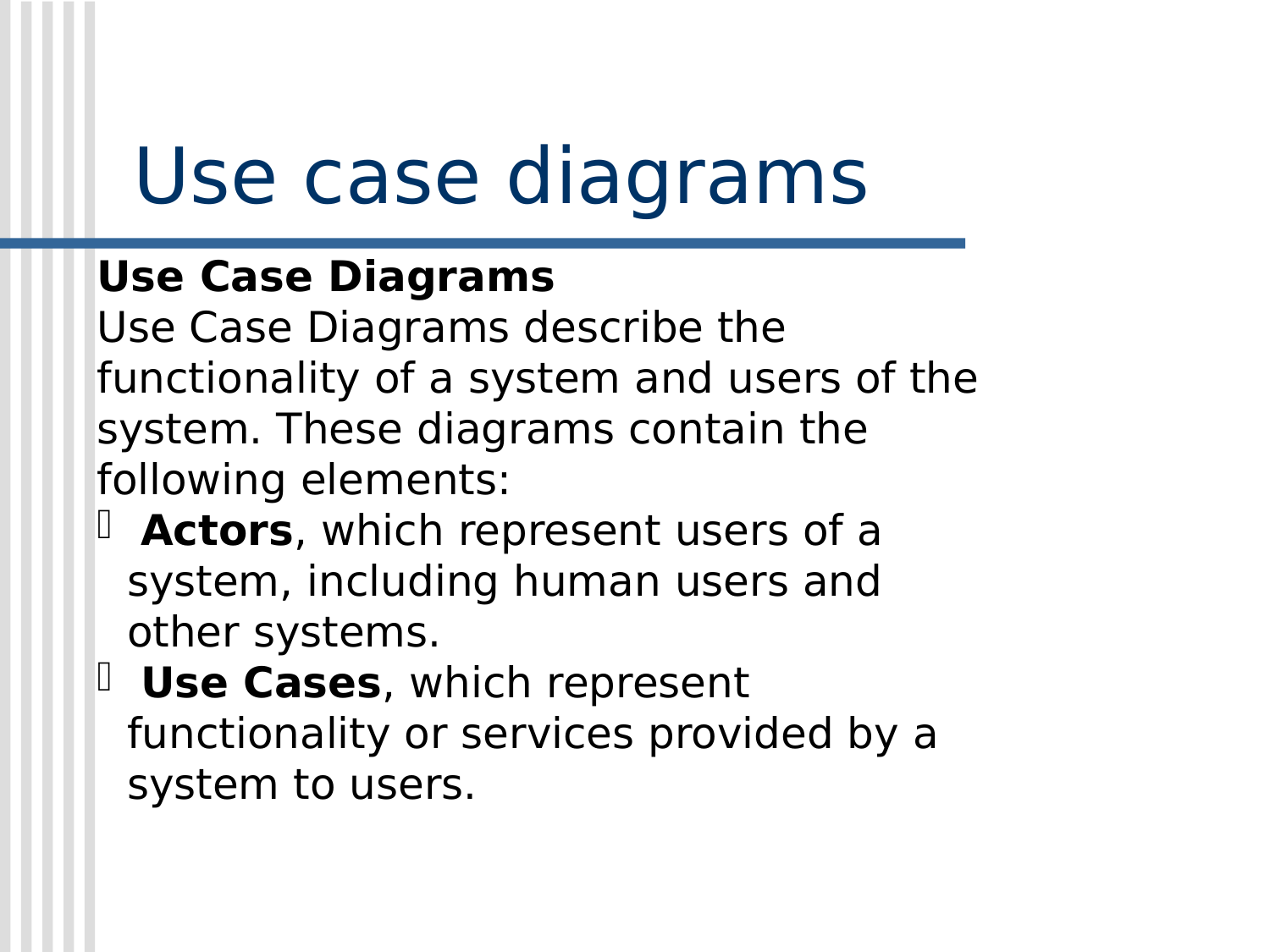

Use case diagrams
Use Case Diagrams
Use Case Diagrams describe the functionality of a system and users of the system. These diagrams contain the following elements:
 Actors, which represent users of a system, including human users and other systems.
 Use Cases, which represent functionality or services provided by a system to users.